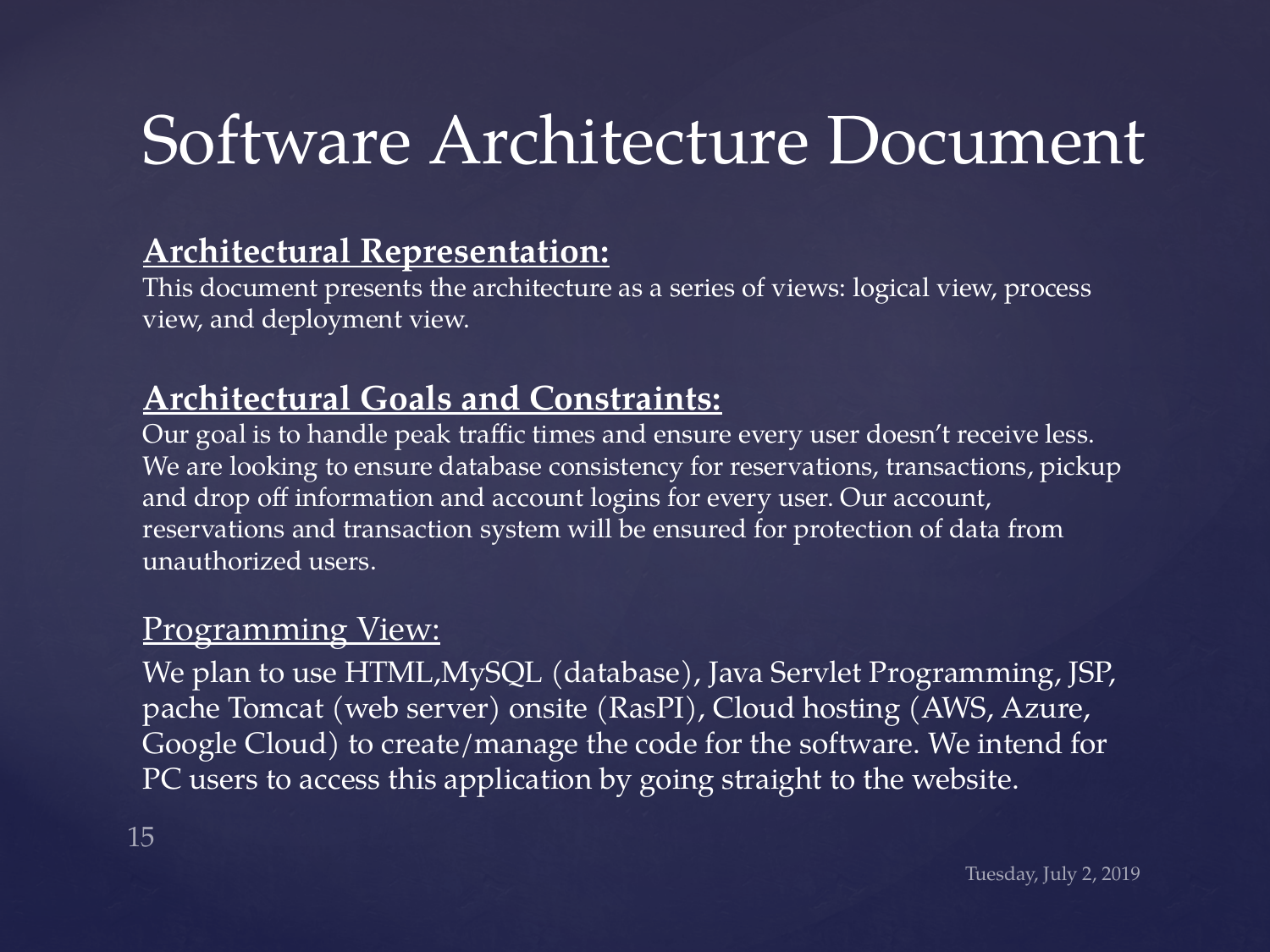

# Software Architecture Document
Architectural Representation:
This document presents the architecture as a series of views: logical view, process view, and deployment view.

Architectural Goals and Constraints:
Our goal is to handle peak traffic times and ensure every user doesn’t receive less. We are looking to ensure database consistency for reservations, transactions, pickup and drop off information and account logins for every user. Our account, reservations and transaction system will be ensured for protection of data from unauthorized users.

Programming View:
We plan to use HTML,MySQL (database), Java Servlet Programming, JSP, pache Tomcat (web server) onsite (RasPI), Cloud hosting (AWS, Azure, Google Cloud) to create/manage the code for the software. We intend for PC users to access this application by going straight to the website.

15

Tuesday, July 2, 2019